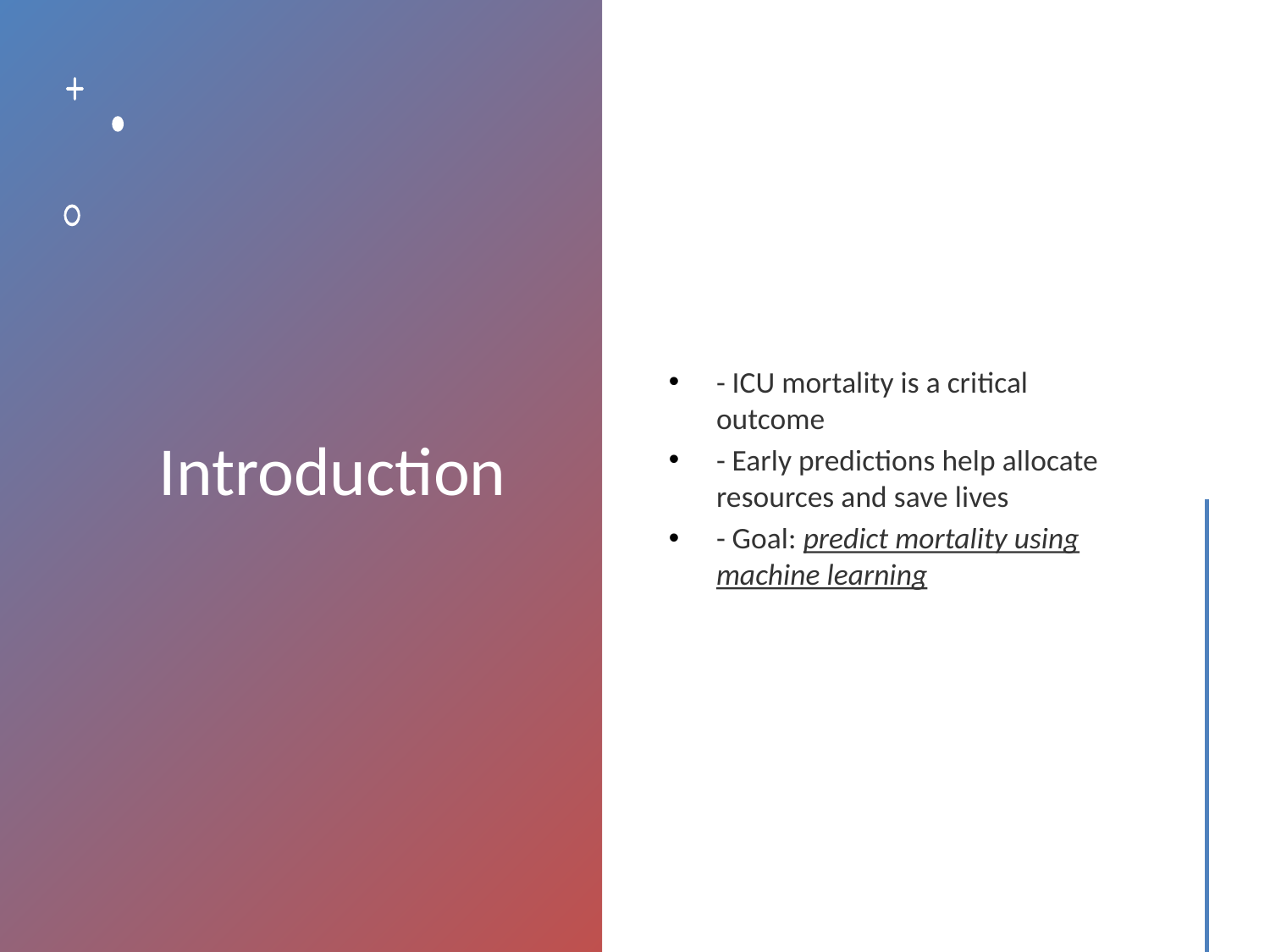

# Introduction
- ICU mortality is a critical outcome
- Early predictions help allocate resources and save lives
- Goal: predict mortality using machine learning